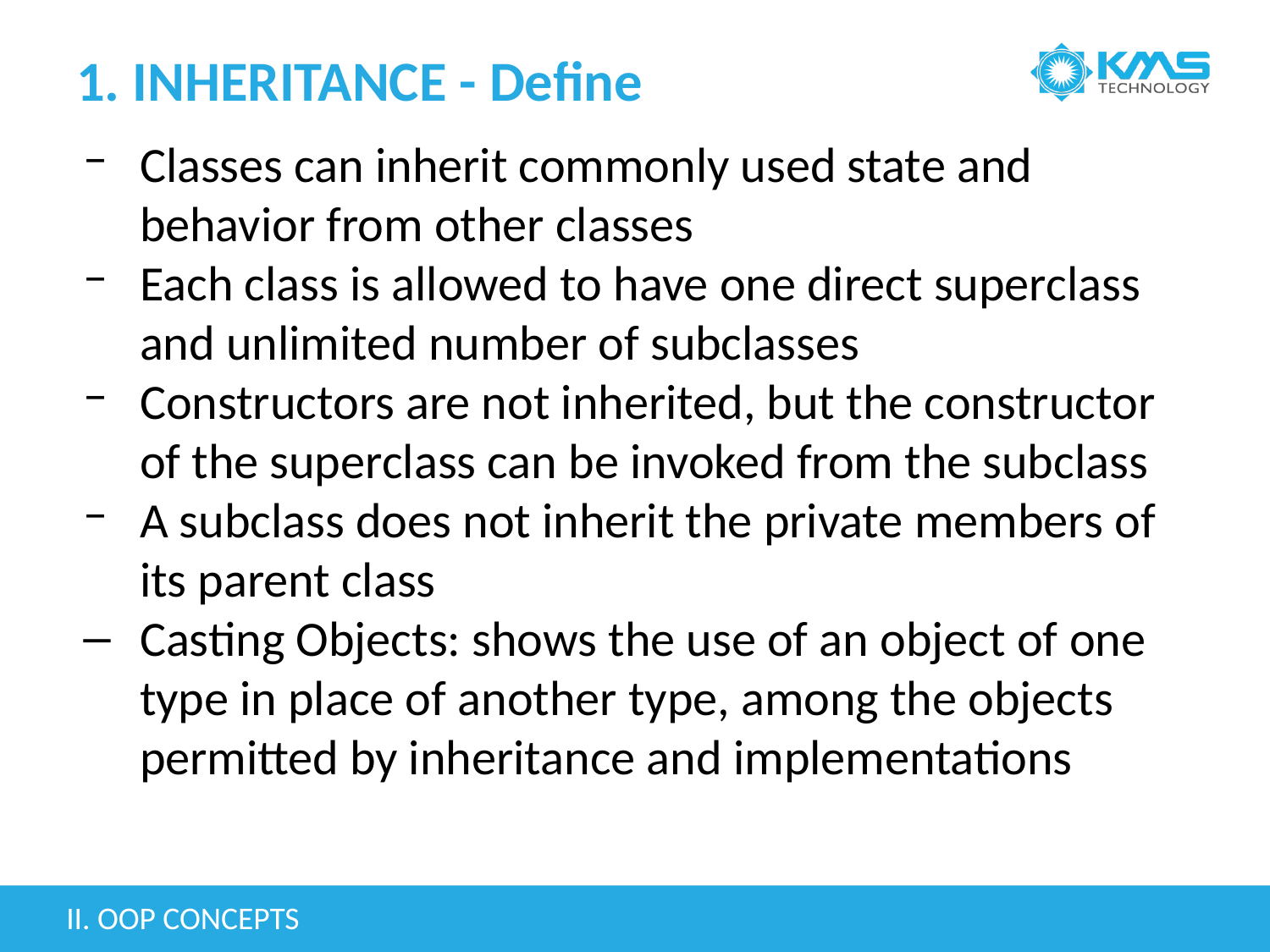

# 1. INHERITANCE - Define
Classes can inherit commonly used state and behavior from other classes
Each class is allowed to have one direct superclass and unlimited number of subclasses
Constructors are not inherited, but the constructor of the superclass can be invoked from the subclass
A subclass does not inherit the private members of its parent class
Casting Objects: shows the use of an object of one type in place of another type, among the objects permitted by inheritance and implementations

II. OOP CONCEPTS